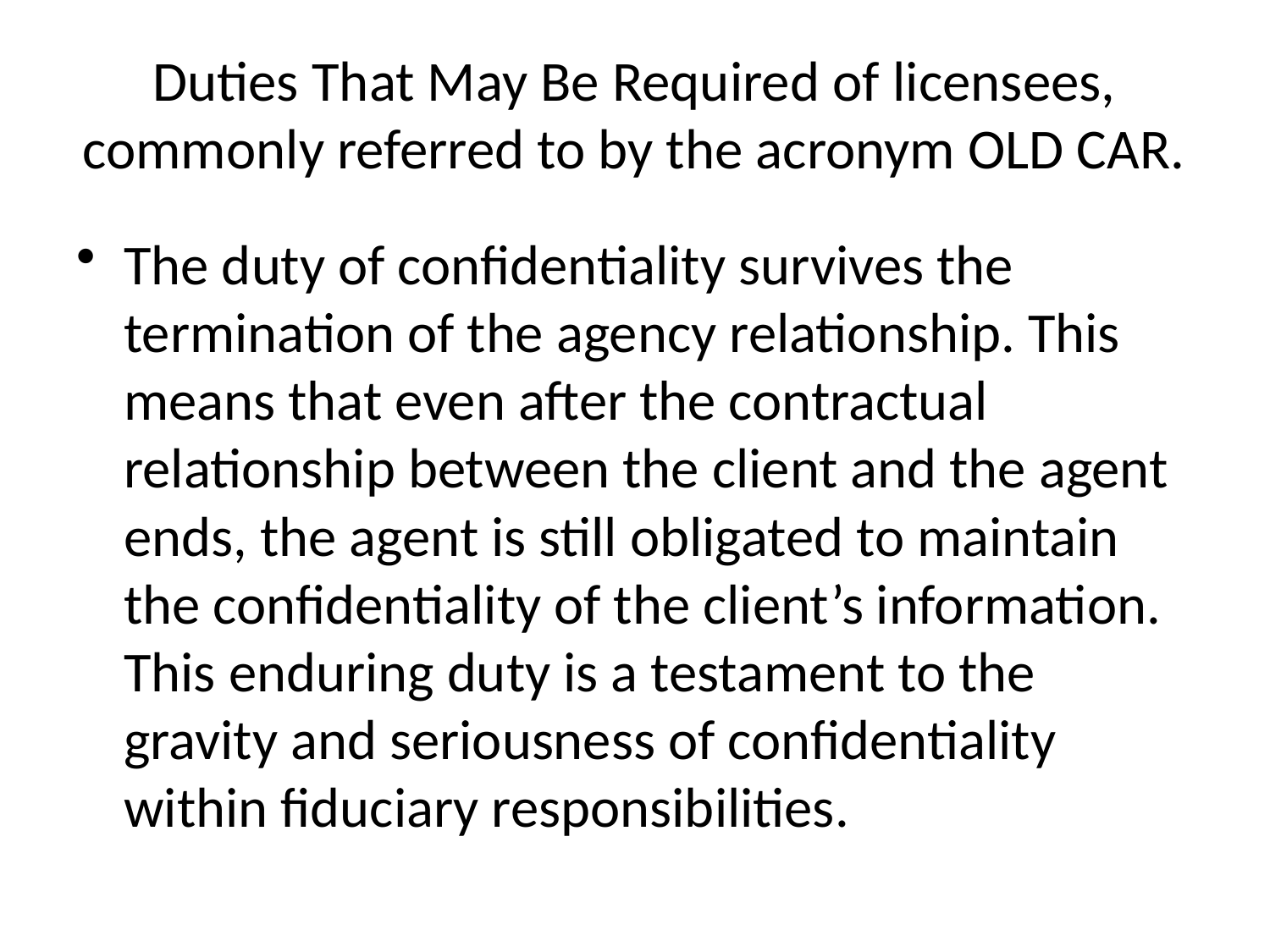

# Duties That May Be Required of licensees, commonly referred to by the acronym OLD CAR.

The duty of confidentiality survives the termination of the agency relationship. This means that even after the contractual relationship between the client and the agent ends, the agent is still obligated to maintain the confidentiality of the client’s information. This enduring duty is a testament to the gravity and seriousness of confidentiality within fiduciary responsibilities.